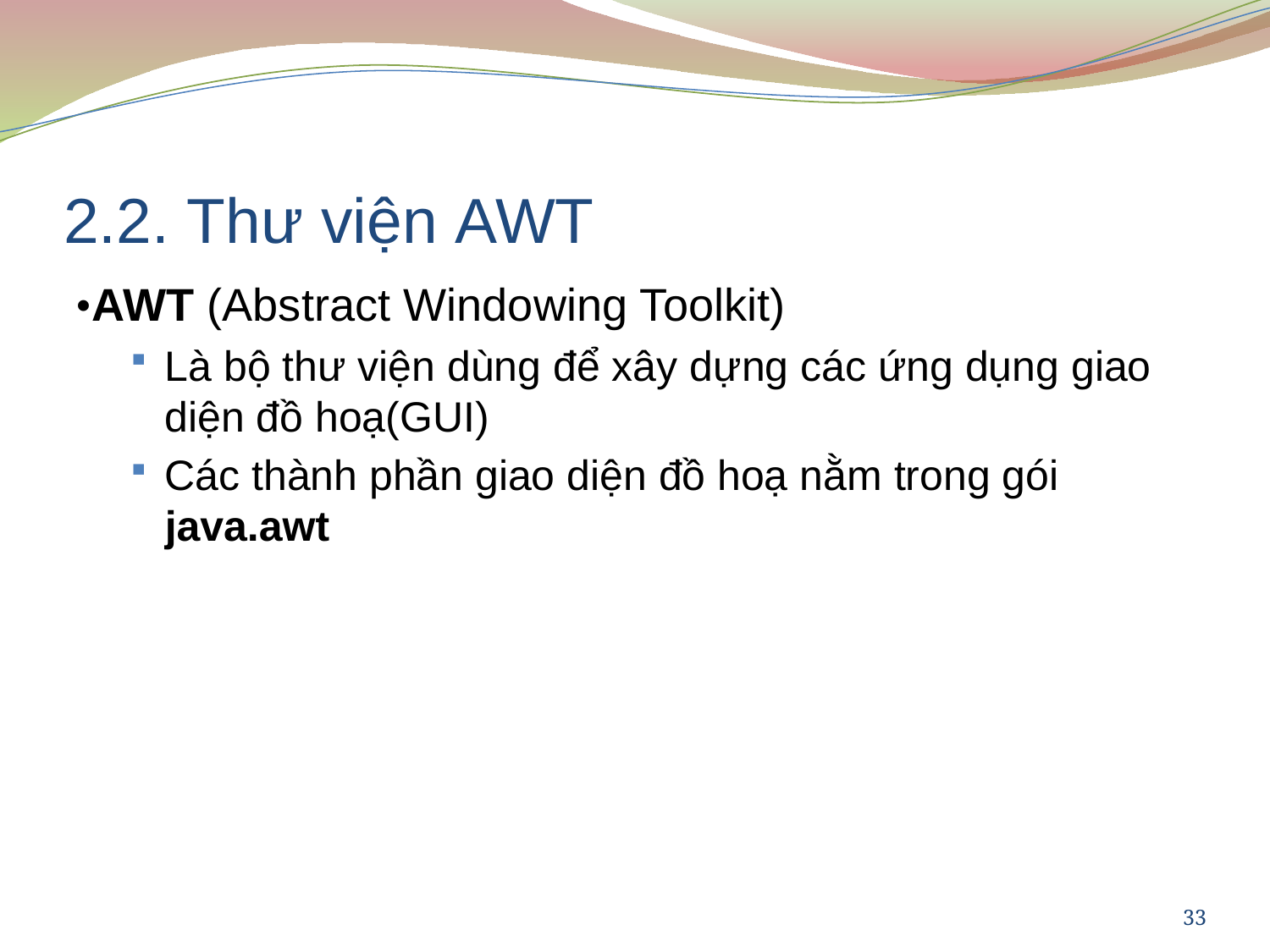

# 2.2. Thư viện AWT
•AWT (Abstract Windowing Toolkit)
Là bộ thư viện dùng để xây dựng các ứng dụng giao diện đồ hoạ(GUI)
Các thành phần giao diện đồ hoạ nằm trong gói java.awt

33